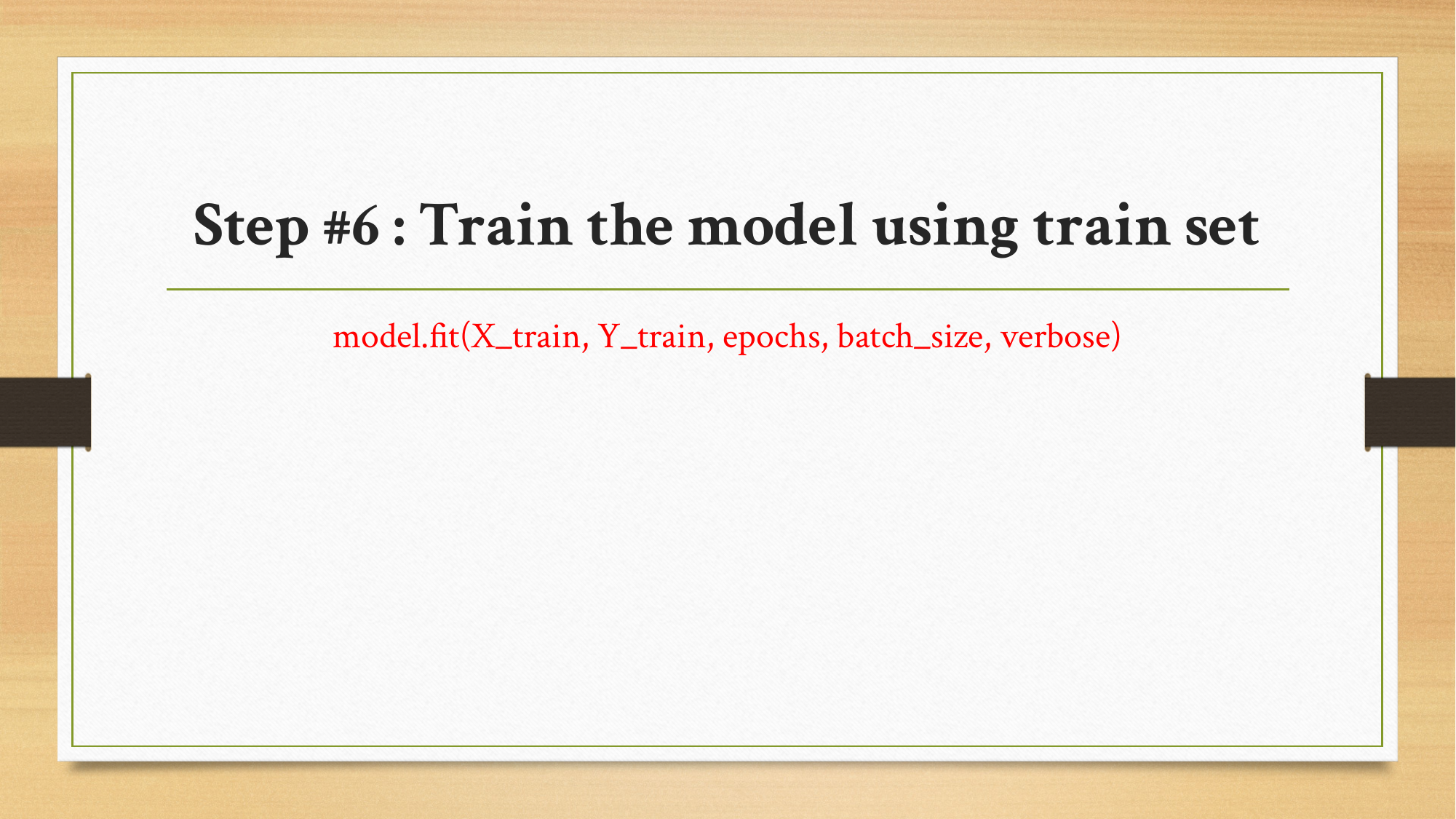

# Step #6 : Train the model using train set
model.fit(X_train, Y_train, epochs, batch_size, verbose)